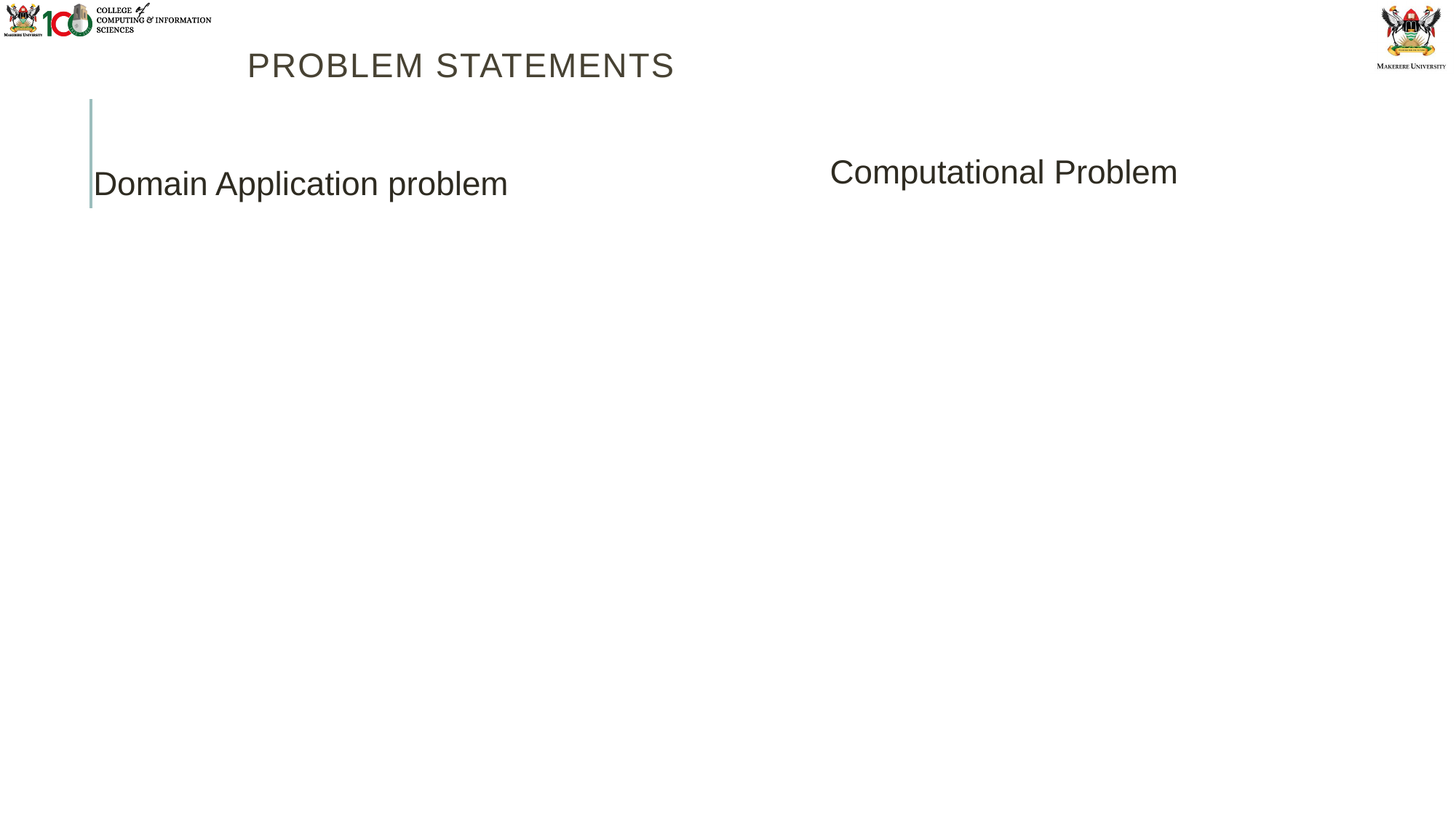

# Problem Statements
Computational Problem
Domain Application problem